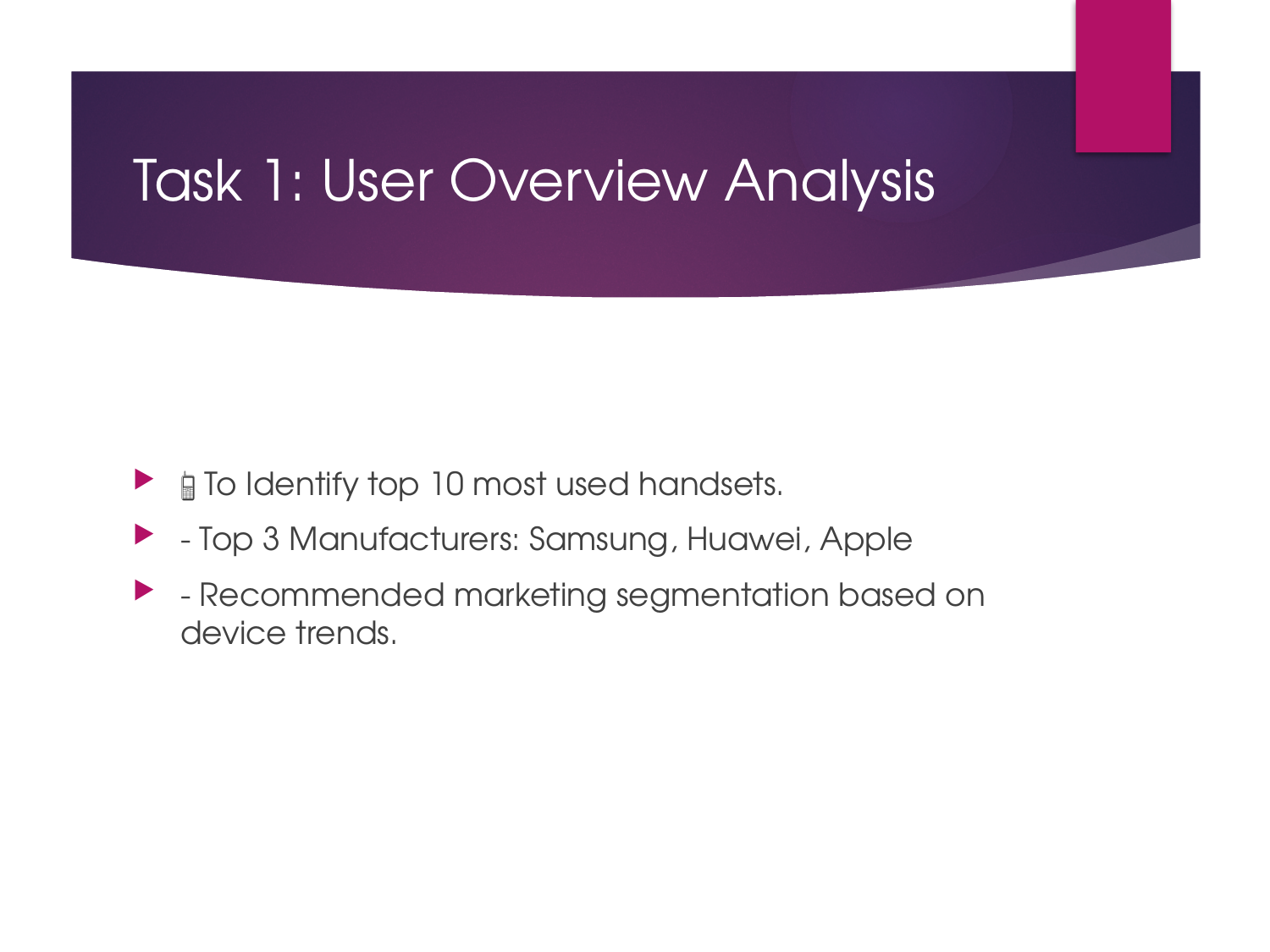

# Task 1: User Overview Analysis

📱 To Identify top 10 most used handsets.
- Top 3 Manufacturers: Samsung, Huawei, Apple
- Recommended marketing segmentation based on device trends.